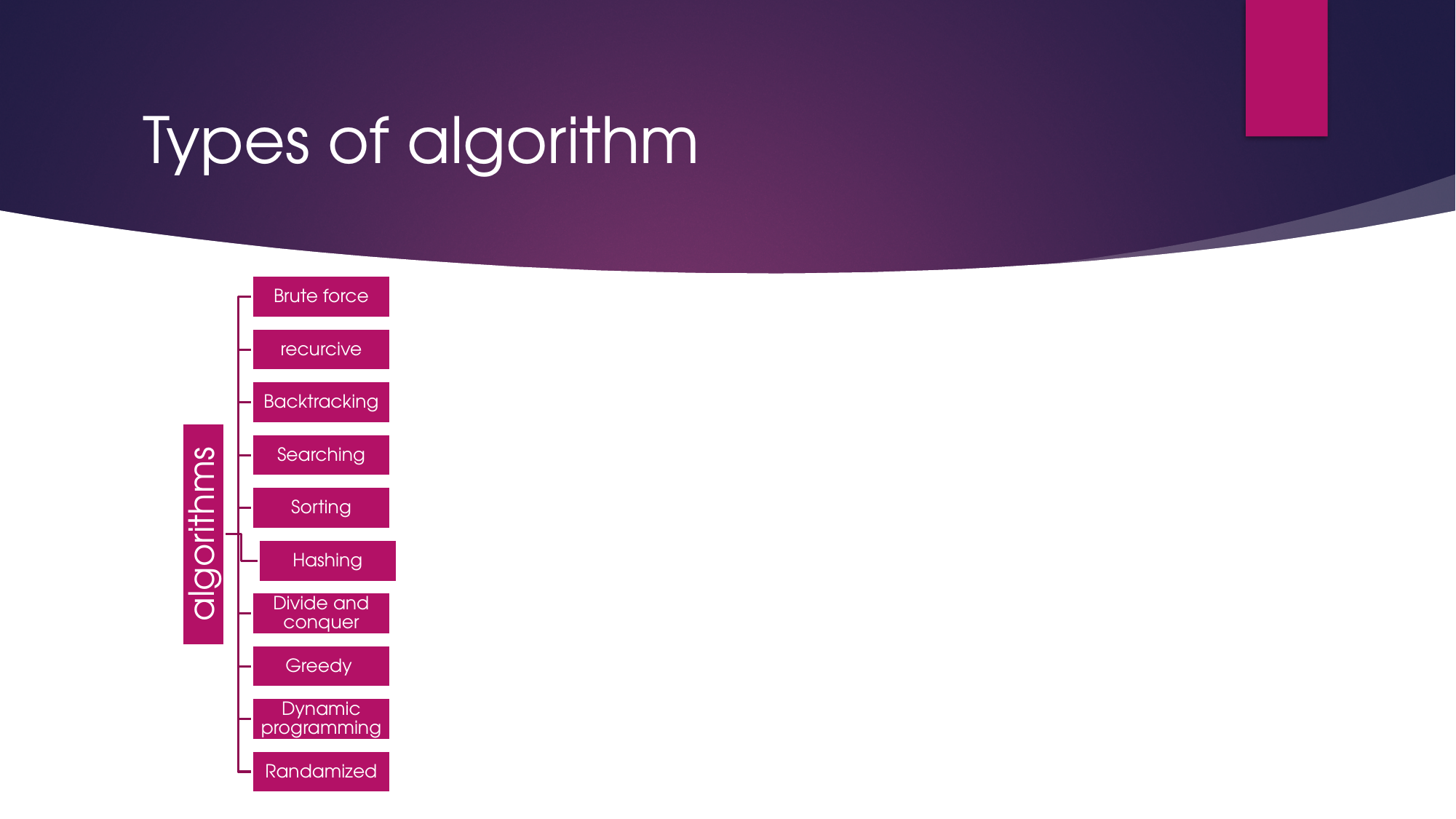

# Types of algorithm

algorithms
Brute force
recurcive
Backtracking
Searching
Sorting
Hashing
Divide and conquer
Greedy
Dynamic programming
Randamized